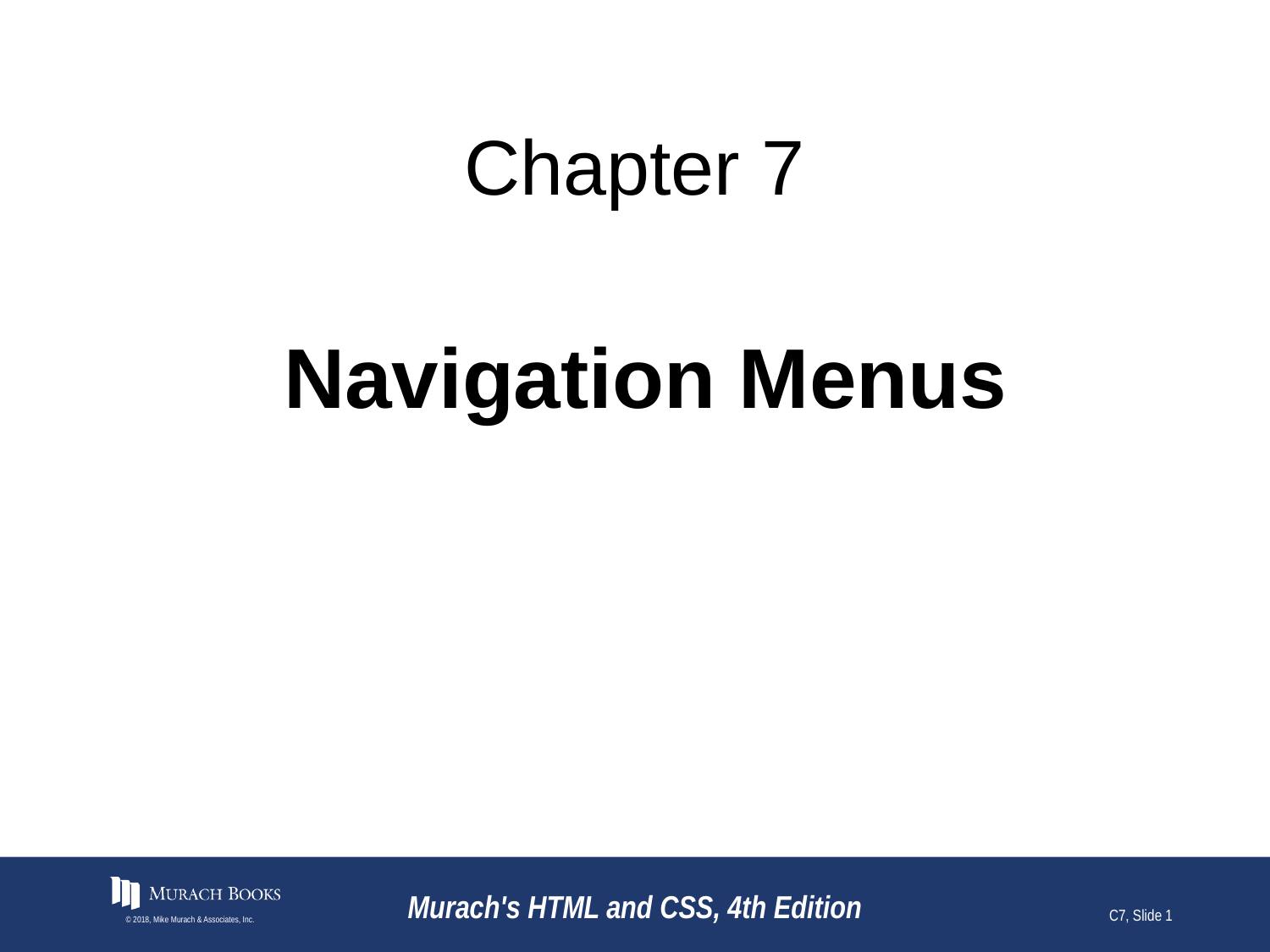

# Chapter 7
Navigation Menus

© 2018, Mike Murach & Associates, Inc.
Murach's HTML and CSS, 4th Edition

C7, Slide 1